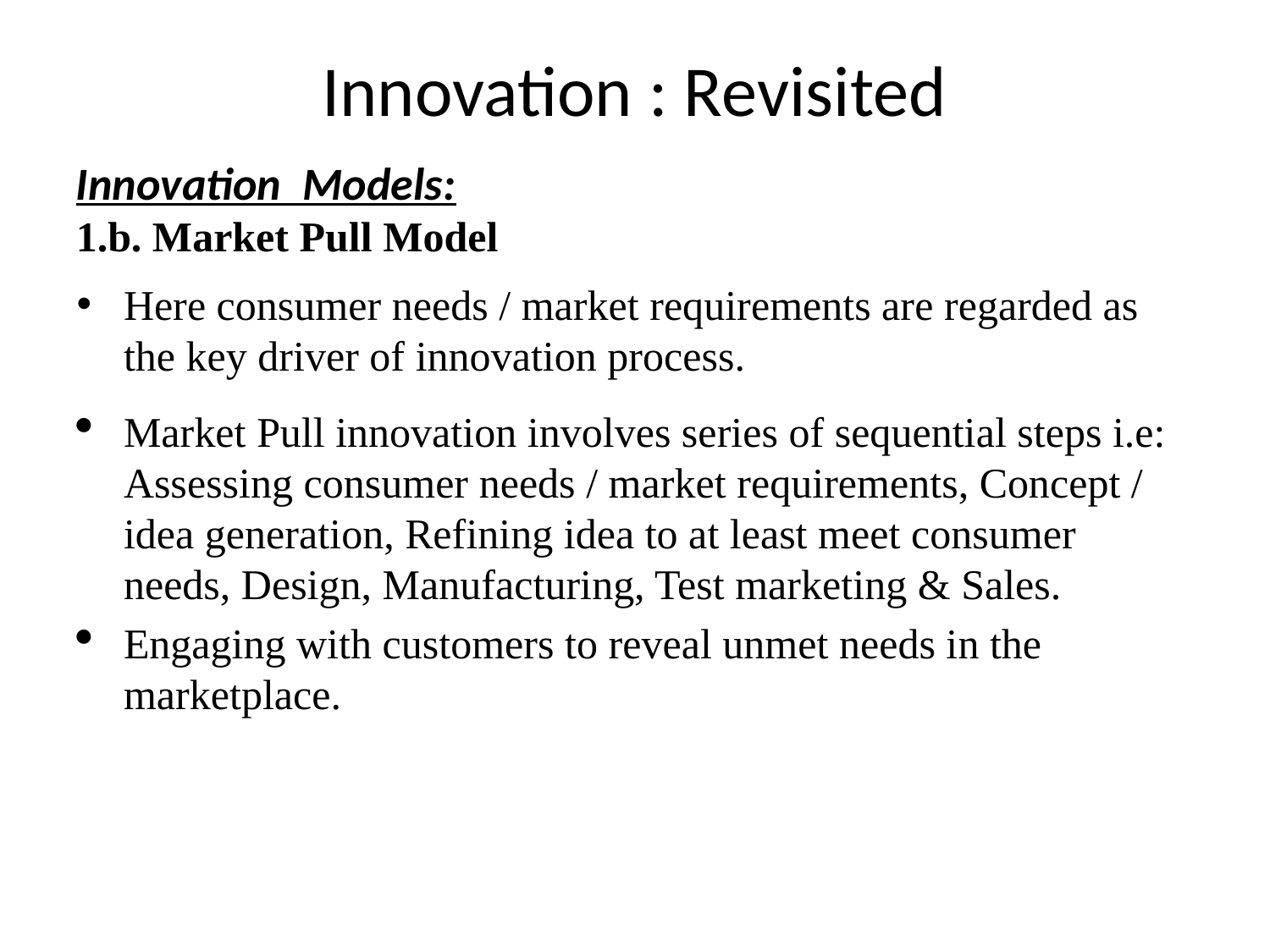

Innovation : Revisited
Innovation  Models:
1.b. Market Pull Model
Here consumer needs / market requirements are regarded as the key driver of innovation process.
Market Pull innovation involves series of sequential steps i.e: Assessing consumer needs / market requirements, Concept / idea generation, Refining idea to at least meet consumer needs, Design, Manufacturing, Test marketing & Sales.
Engaging with customers to reveal unmet needs in the marketplace.